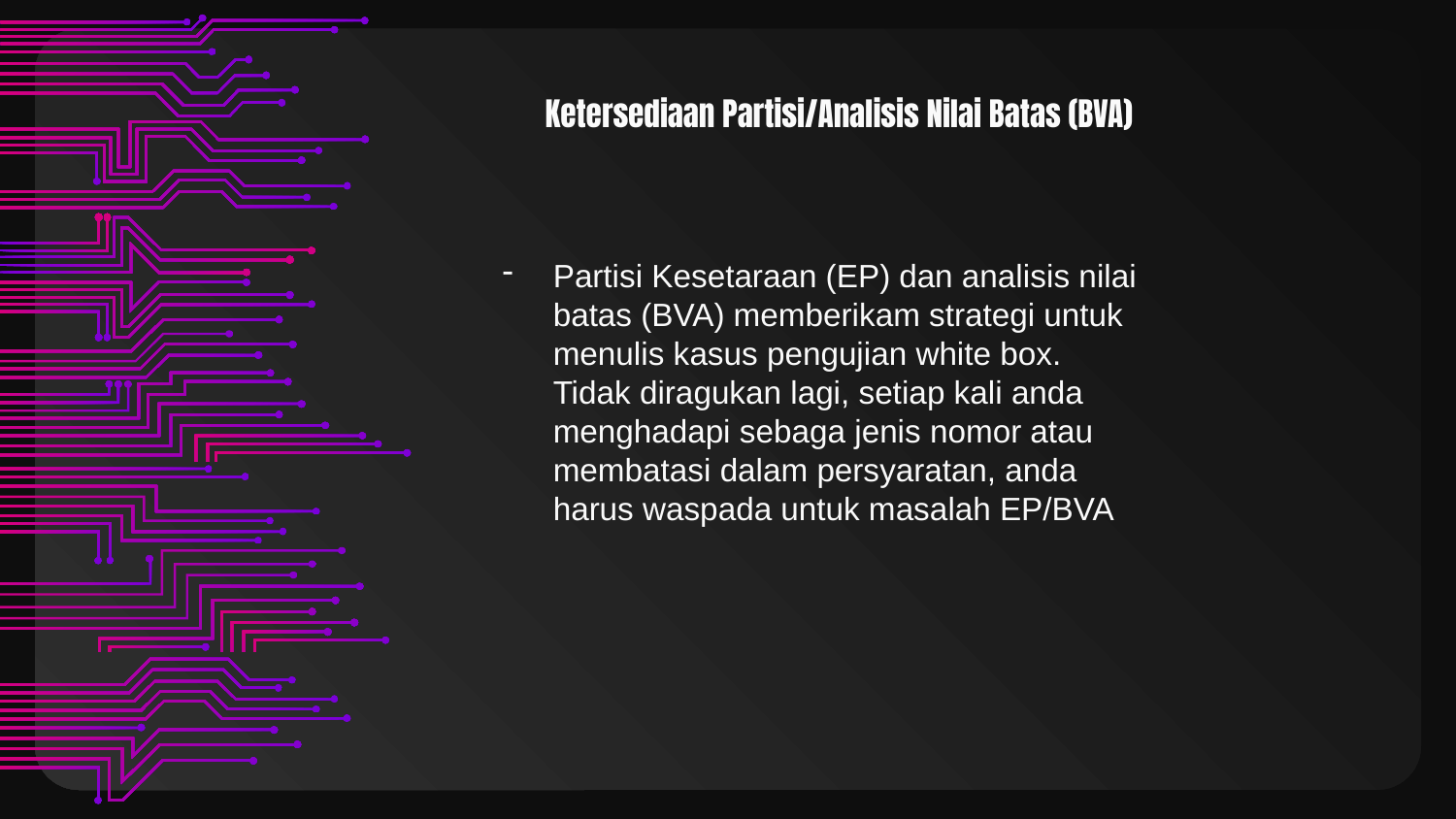

Ketersediaan Partisi/Analisis Nilai Batas (BVA)
Partisi Kesetaraan (EP) dan analisis nilai batas (BVA) memberikam strategi untuk menulis kasus pengujian white box. Tidak diragukan lagi, setiap kali anda menghadapi sebaga jenis nomor atau membatasi dalam persyaratan, anda harus waspada untuk masalah EP/BVA